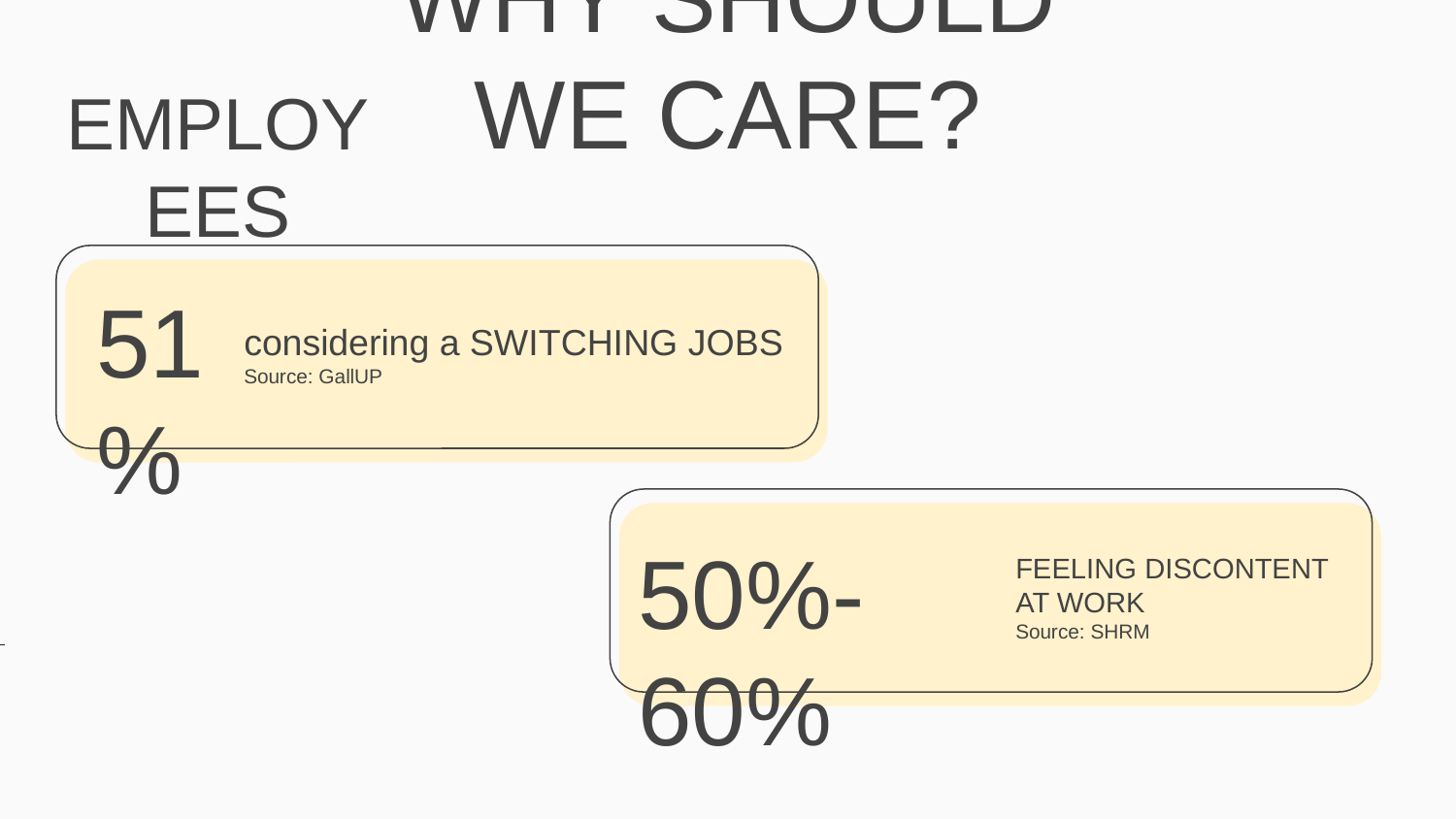

WHY SHOULD WE CARE?
EMPLOYEES

51%
# considering a SWITCHING JOBS
Source: GallUP

50%-60%
FEELING DISCONTENT AT WORK
Source: SHRM